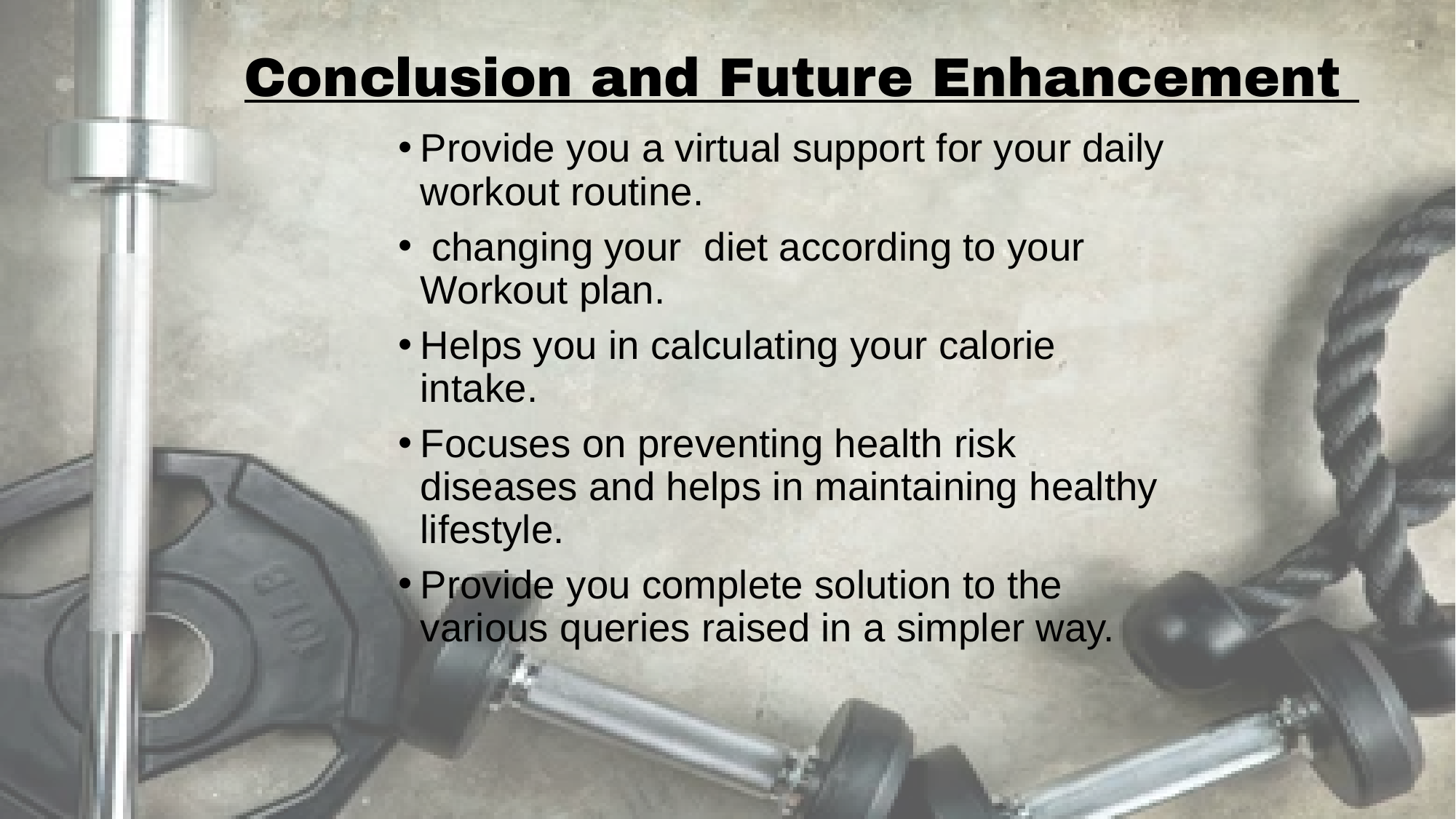

# Conclusion and Future Enhancement
Provide you a virtual support for your daily workout routine.
 changing your  diet according to your Workout plan.
Helps you in calculating your calorie intake.
Focuses on preventing health risk diseases and helps in maintaining healthy lifestyle.
Provide you complete solution to the various queries raised in a simpler way.